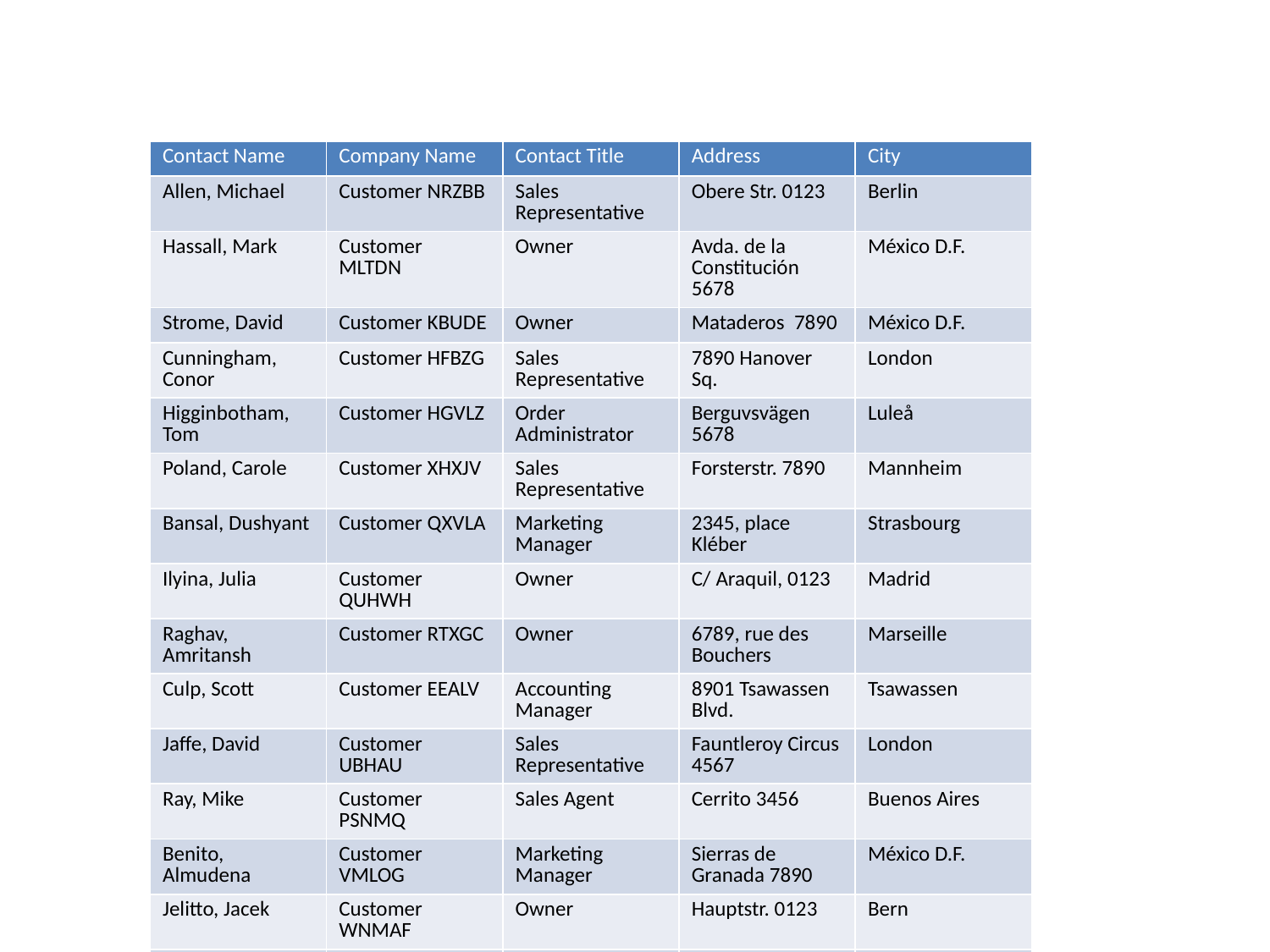

| Contact Name | Company Name | Contact Title | Address | City |
| --- | --- | --- | --- | --- |
| Allen, Michael | Customer NRZBB | Sales Representative | Obere Str. 0123 | Berlin |
| Hassall, Mark | Customer MLTDN | Owner | Avda. de la Constitución 5678 | México D.F. |
| Strome, David | Customer KBUDE | Owner | Mataderos 7890 | México D.F. |
| Cunningham, Conor | Customer HFBZG | Sales Representative | 7890 Hanover Sq. | London |
| Higginbotham, Tom | Customer HGVLZ | Order Administrator | Berguvsvägen 5678 | Luleå |
| Poland, Carole | Customer XHXJV | Sales Representative | Forsterstr. 7890 | Mannheim |
| Bansal, Dushyant | Customer QXVLA | Marketing Manager | 2345, place Kléber | Strasbourg |
| Ilyina, Julia | Customer QUHWH | Owner | C/ Araquil, 0123 | Madrid |
| Raghav, Amritansh | Customer RTXGC | Owner | 6789, rue des Bouchers | Marseille |
| Culp, Scott | Customer EEALV | Accounting Manager | 8901 Tsawassen Blvd. | Tsawassen |
| Jaffe, David | Customer UBHAU | Sales Representative | Fauntleroy Circus 4567 | London |
| Ray, Mike | Customer PSNMQ | Sales Agent | Cerrito 3456 | Buenos Aires |
| Benito, Almudena | Customer VMLOG | Marketing Manager | Sierras de Granada 7890 | México D.F. |
| Jelitto, Jacek | Customer WNMAF | Owner | Hauptstr. 0123 | Bern |
| Richardson, Shawn | Customer JUWXK | Sales Associate | Av. dos Lusíadas, 6789 | Sao Paulo |
| Birkby, Dana | Customer GYBBY | Sales Representative | Berkeley Gardens 0123 Brewery | London |
| Sun, Nate | Customer FEVNN | Order Administrator | Walserweg 4567 | Aachen |
| Lieber, Justin | Customer BSVAR | Owner | 3456, rue des Cinquante Otages | Nantes |
| Boseman, Randall | Customer RFNQC | Sales Agent | 5678 King George | London |
| Kane, John | Customer THHDP | Sales Manager | Kirchgasse 9012 | Graz |
| Russo, Giuseppe | Customer KIDPX | Marketing Assistant | Rua Orós, 3456 | Sao Paulo |
| Daly, Jim | Customer DTDMN | Accounting Manager | C/ Moralzarzal, 5678 | Madrid |
| Liu, Jenny | Customer WVFAF | Assistant Sales Agent | 4567, chaussée de Tournai | Lille |
| Grisso, Geoff | Customer CYZTN | Owner | Åkergatan 5678 | Bräcke |
| Carlson, Jason | Customer AZJED | Marketing Manager | Berliner Platz 9012 | München |
| Koch, Paul | Customer USDBG | Marketing Manager | 9012, rue Royale | Nantes |
| Schmöllerl, Martin | Customer WMFEA | Sales Representative | Via Monte Bianco 4567 | Torino |
| Cavaglieri, Giorgio | Customer XYUFB | Sales Manager | Jardim das rosas n. 8901 | Lisboa |
| Kolesnikova, Katerina | Customer MDLWA | Marketing Manager | Rambla de Cataluña, 8901 | Barcelona |
| Grossman, Seth | Customer KSLQF | Sales Manager | C/ Romero, 1234 | Sevilla |
| Orint, Neil | Customer YJCBX | Sales Associate | Av. Brasil, 5678 | Campinas |
| Krishnan, Venky | Customer YSIQX | Marketing Manager | 6789 Baker Blvd. | Eugene |
| Yuksel, Ayca | Customer FVXPQ | Owner | 5ª Ave. Los Palos Grandes 3456 | Caracas |
| Zhang, Frank | Customer IBVRG | Accounting Manager | Rua do Paço, 7890 | Rio de Janeiro |
| Langohr, Kris | Customer UMTLM | Sales Representative | Carrera 1234 con Ave. Carlos Soublette #8-35 | San Cristóbal |
| Smith, Denise | Customer LVJSO | Sales Representative | City Center Plaza 2345 Main St. | Elgin |
| Óskarsson, Jón Harry | Customer FRXZL | Sales Associate | 9012 Johnstown Road | Cork |
| Orton, Jon | Customer LJUCA | Marketing Manager | Garden House Crowther Way 3456 | Cowes |
| Song, Lolan | Customer GLLAG | Sales Associate | Maubelstr. 8901 | Brandenburg |
| Owens, Ron | Customer EFFTC | Sales Representative | 2345, avenue de l'Europe | Versailles |
| Litton, Tim | Customer XIIWM | Sales Manager | 3456 rue Alsace-Lorraine | Toulouse |
| Zaki, Amr | Customer IAIJK | Marketing Assistant | 2345 Oak St. | Vancouver |
| Wu, Qiong | Customer UISOJ | Marketing Manager | 8901 Orchestra Terrace | Walla Walla |
| Louverdis, George | Customer OXFRU | Sales Representative | Magazinweg 8901 | Frankfurt a.M. |
| Wright, David | Customer QXPPT | Owner | 1234 Polk St. Suite 5 | San Francisco |
| Neves, Paulo | Customer XPNIK | Accounting Manager | Carrera 7890 con Ave. Bolívar #65-98 Llano Largo | Barquisimeto |
| Lupu, Cornel | Customer PSQUZ | Owner | Ave. 5 de Mayo Porlamar 5678 | I. de Margarita |
| Szymczak, Radosław | Customer DVFMB | Sales Manager | 9012 Chiaroscuro Rd. | Portland |
| Duerr, Bernard | Customer CQRAA | Marketing Manager | Via Ludovico il Moro 6789 | Bergamo |
| Goldin, Maxim | Customer JYPSC | Sales Agent | Rue Joseph-Bens 0123 | Bruxelles |
| Taylor, Maurice | Customer PVDZC | Marketing Assistant | 8901 rue St. Laurent | Montréal |
| Natarajan, Mrina | Customer PZNLA | Marketing Assistant | Heerstr. 4567 | Leipzig |
| Mallit, Ken | Customer GCJSG | Sales Associate | South House 1234 Queensbridge | London |
| Nash, Mike | Customer TDKEG | Sales Agent | Ing. Gustavo Moncada 0123 Piso 20-A | Buenos Aires |
| Wood, Robin | Customer KZQZT | Sales Representative | 7890 Bering St. | Anchorage |
| Miller, Lisa | Customer QNIVZ | Owner | Mehrheimerstr. 9012 | Köln |
| Tollevsen, Bjørn | Customer WVAXS | Owner | 5678, boulevard Charonne | Paris |
| Frank, Jill | Customer AHXHT | Sales Representative | Calle Dr. Jorge Cash 8901 | México D.F. |
| Wang, Tony | Customer LOLJO | Sales Manager | Geislweg 2345 | Salzburg |
| Uppal, Sunil | Customer QZURI | Sales Representative | Estrada da saúde n. 6789 | Lisboa |
| Meisels, Josh | Customer WULWD | Accounting Manager | Rua da Panificadora, 1234 | Rio de Janeiro |
| Misiec, Anna | Customer WFIZJ | Marketing Assistant | Alameda dos Canàrios, 1234 | Sao Paulo |
| Veronesi, Giorgio | Customer IRRVL | Accounting Manager | Taucherstraße 1234 | Cunewalde |
| Gaffney, Lawrie | Customer LWGMD | Sales Representative | Av. del Libertador 3456 | Buenos Aires |
| Moore, Michael | Customer NYUHS | Assistant Sales Representative | 6789 Milton Dr. | Albuquerque |
| Voss, Florian | Customer LHANT | Sales Associate | Strada Provinciale 7890 | Reggio Emilia |
| Garden, Euan | Customer QVEPD | Assistant Sales Agent | Av. Copacabana, 6789 | Rio de Janeiro |
| Myrcha, Jacek | Customer CCKOT | Sales Manager | Grenzacherweg 0123 | Genève |
| Troup, Carol | Customer SIUIH | Accounting Manager | Gran Vía, 4567 | Madrid |
| Makovac, Zrinka | Customer TMXGN | Owner | Erling Skakkes gate 2345 | Stavern |
| Navarro, Tomás | Customer LCOUJ | Sales Representative | 9012 Suffolk Ln. | Boise |
| Welcker, Brian | Customer AHPOP | Sales Manager | 4567 Wadhurst Rd. | London |
| Gonzalez, Nuria | Customer JMIKW | Owner | Vinbæltet 3456 | Kobenhavn |
| MacDonald, Scott | Customer YSHXL | Marketing Manager | 9012, rue Lauriston | Paris |
| Downs, Chris | Customer XOJYP | Sales Manager | P.O. Box 1234 | Lander |
| Luper, Steve | Customer SFOGW | Accounting Manager | Boulevard Tirou, 2345 | Charleroi |
| Didcock, Cliff | Customer LCYBZ | Marketing Manager | 2345 Jefferson Way Suite 2 | Portland |
| Ma, Andrew | Customer NLTYP | Marketing Assistant | 0123 Grizzly Peak Rd. | Butte |
| Wickham, Jim | Customer FAPSM | Marketing Manager | Luisenstr. 0123 | Münster |
| Toh, Karen | Customer VONTK | Owner | Avda. Azteca 4567 | México D.F. |
| Edwards, Josh | Customer YQQWW | Sales Representative | Av. Inês de Castro, 1234 | Sao Paulo |
| Veninga, Tjeerd | Customer EYHKM | Sales Associate | 1234 DaVinci Blvd. | Kirkland |
| Manar, Karim | Customer ZRNDE | Sales Manager | Smagsloget 3456 | Århus |
| Tuntisangaroon, Sittichai | Customer NRCSK | Sales Agent | 6789, rue du Commerce | Lyon |
| Elliott, Patrick | Customer ENQZT | Accounting Manager | 5678 rue de l'Abbaye | Reims |
| Syamala, Manoj | Customer SNXOJ | Sales Representative | Adenauerallee 7890 | Stuttgart |
| Ludwig, Michael | Customer ZHYOS | Accounting Manager | Torikatu 9012 | Oulu |
| Li, Yan | Customer SRQVM | Sales Manager | Rua do Mercado, 4567 | Resende |
| Smith Jr., Ronaldo | Customer YBQTI | Owner | 8901 - 14th Ave. S. Suite 3B | Seattle |
| Larsson, Katarina | Customer XBBVR | Owner/Marketing Assistant | Keskuskatu 2345 | Helsinki |
| Vasa, Petr | Customer CCFIZ | Owner | ul. Filtrowa 6789 | Warszawa |
| Allen, Michael1212 | Customer QXVLA | Marketing Manager | Obere Str. 0123 | Berlin |
| Test2 | Customer QXVLA | Sales Representative | Obere Str. 0123 | Berlin |